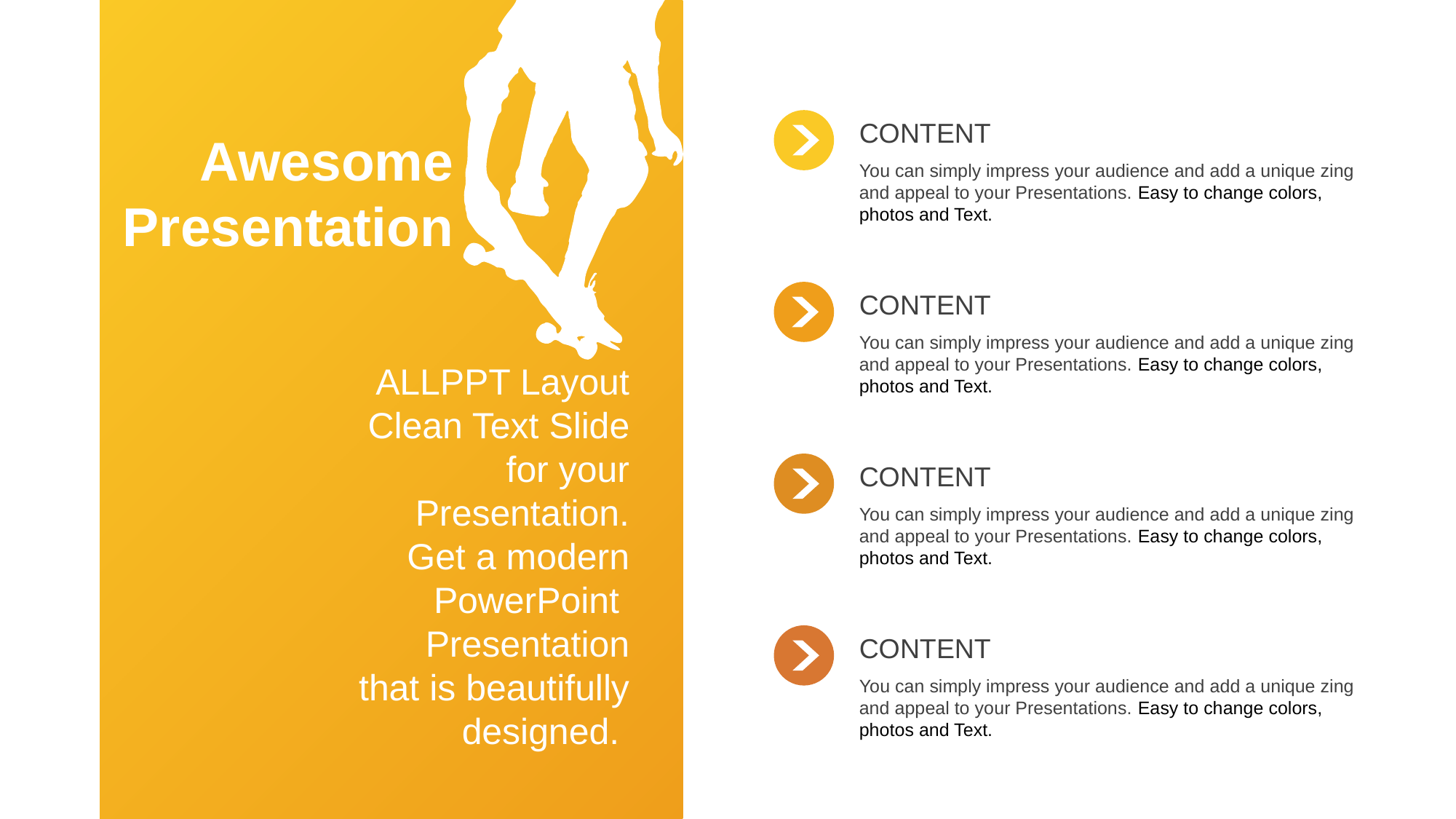

CONTENT
You can simply impress your audience and add a unique zing and appeal to your Presentations. Easy to change colors, photos and Text.
Awesome
Presentation

CONTENT
You can simply impress your audience and add a unique zing and appeal to your Presentations. Easy to change colors, photos and Text.
ALLPPT Layout Clean Text Slide for your Presentation. Get a modern PowerPoint  Presentation that is beautifully designed.

CONTENT
You can simply impress your audience and add a unique zing and appeal to your Presentations. Easy to change colors, photos and Text.

CONTENT
You can simply impress your audience and add a unique zing and appeal to your Presentations. Easy to change colors, photos and Text.